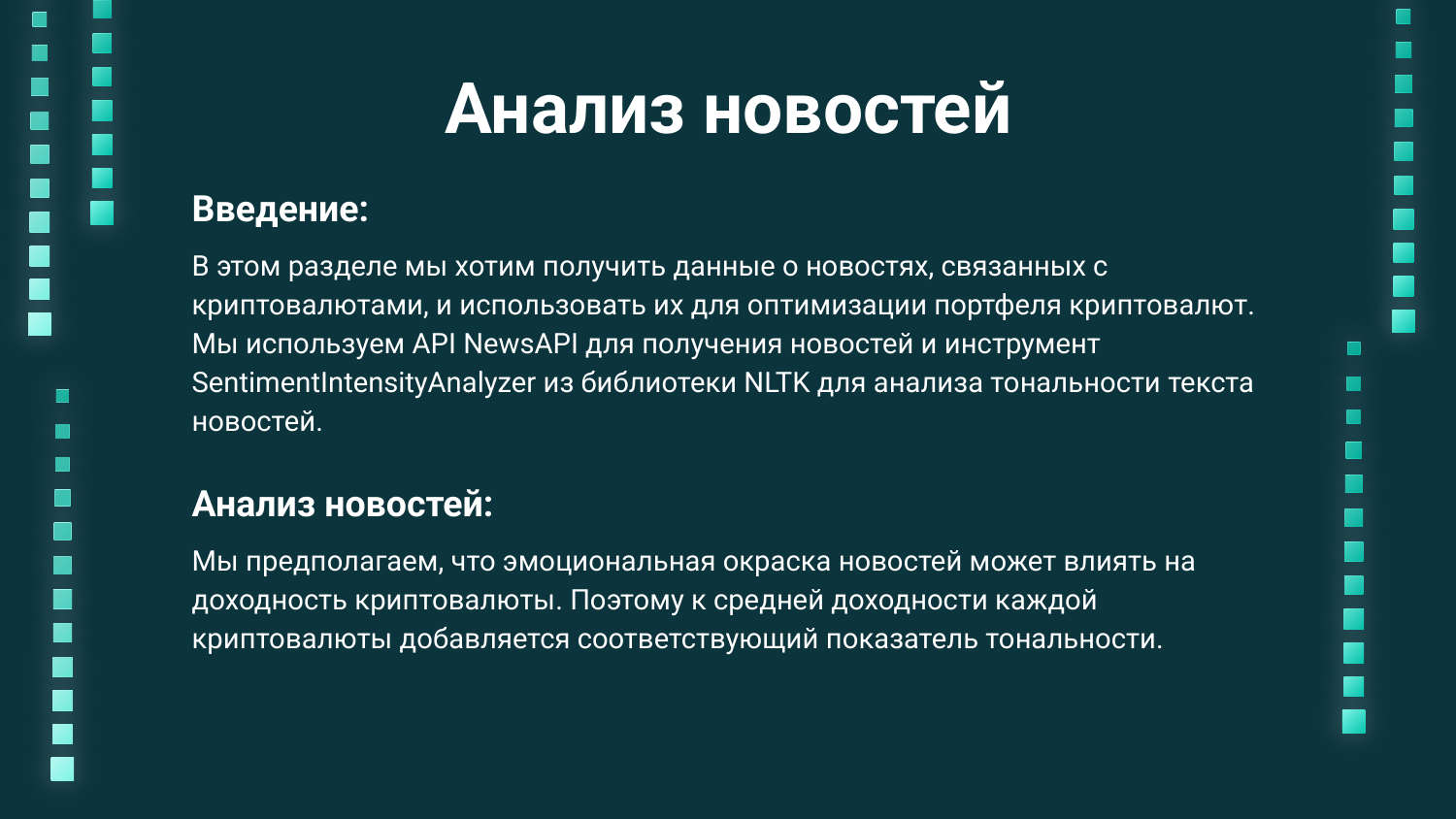

# Анализ новостей
Введение:
В этом разделе мы хотим получить данные о новостях, связанных с криптовалютами, и использовать их для оптимизации портфеля криптовалют. Мы используем API NewsAPI для получения новостей и инструмент SentimentIntensityAnalyzer из библиотеки NLTK для анализа тональности текста новостей.
Анализ новостей:
Мы предполагаем, что эмоциональная окраска новостей может влиять на доходность криптовалюты. Поэтому к средней доходности каждой криптовалюты добавляется соответствующий показатель тональности.